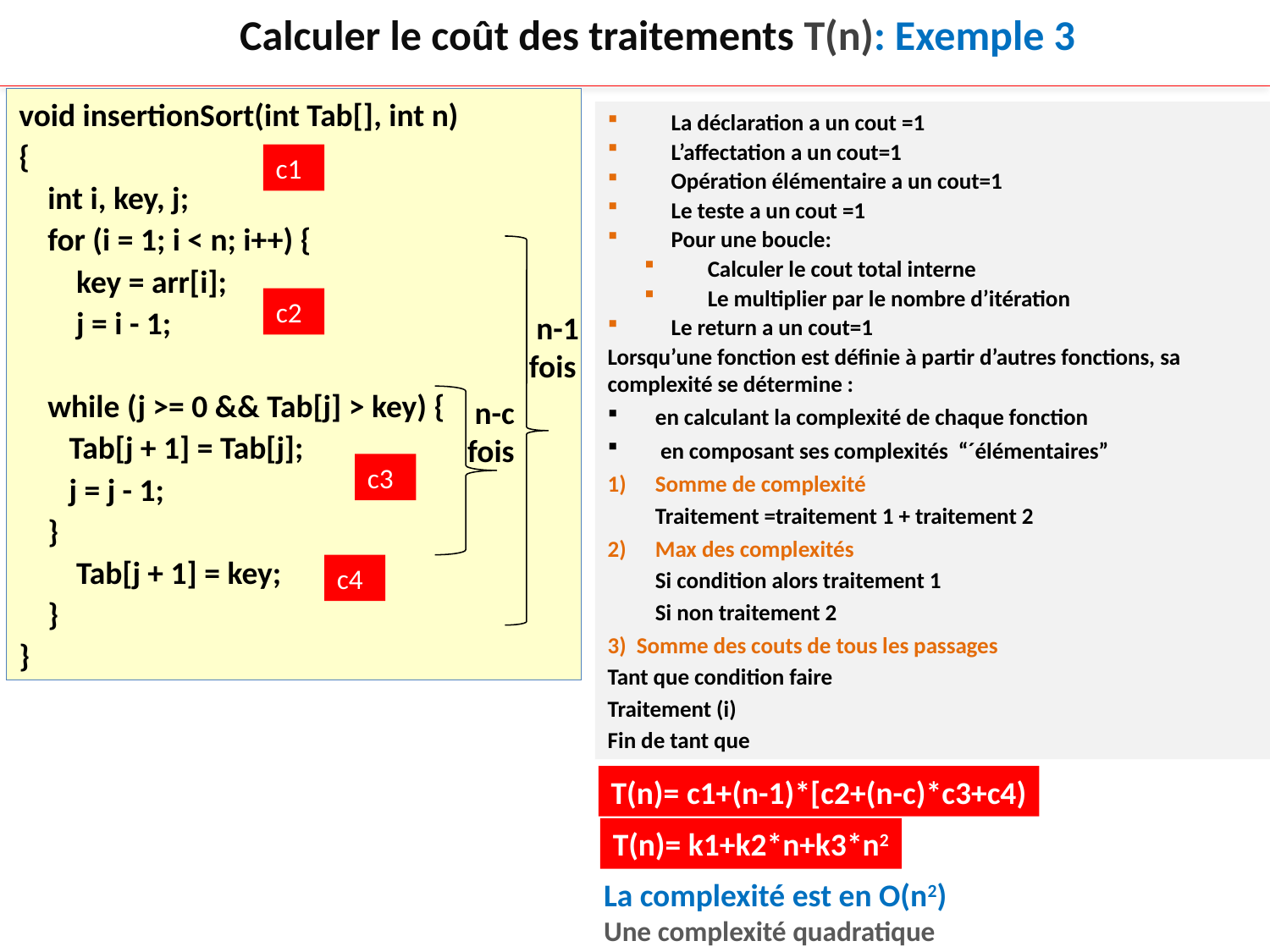

Calculer le coût des traitements T(n): Exemple 3
void insertionSort(int Tab[], int n)
{
    int i, key, j;
    for (i = 1; i < n; i++) {
        key = arr[i];
        j = i - 1;

    while (j >= 0 && Tab[j] > key) {
       Tab[j + 1] = Tab[j];
       j = j - 1;
    }
        Tab[j + 1] = key;
    }
}
La déclaration a un cout =1
L’affectation a un cout=1
Opération élémentaire a un cout=1
Le teste a un cout =1
Pour une boucle:
Calculer le cout total interne
Le multiplier par le nombre d’itération
Le return a un cout=1
Lorsqu’une fonction est définie à partir d’autres fonctions, sa complexité se détermine :
en calculant la complexité de chaque fonction
 en composant ses complexités  “´élémentaires”
Somme de complexité
Traitement =traitement 1 + traitement 2
Max des complexités
Si condition alors traitement 1
Si non traitement 2
3)  Somme des couts de tous les passages
Tant que condition faire
Traitement (i)
Fin de tant que
c1

c2
 n-1
fois

 n-c
fois
c3
c4
T(n)= c1+(n-1)*[c2+(n-c)*c3+c4)
T(n)= k1+k2*n+k3*n2
La complexité est en O(n2)
Une complexité quadratique